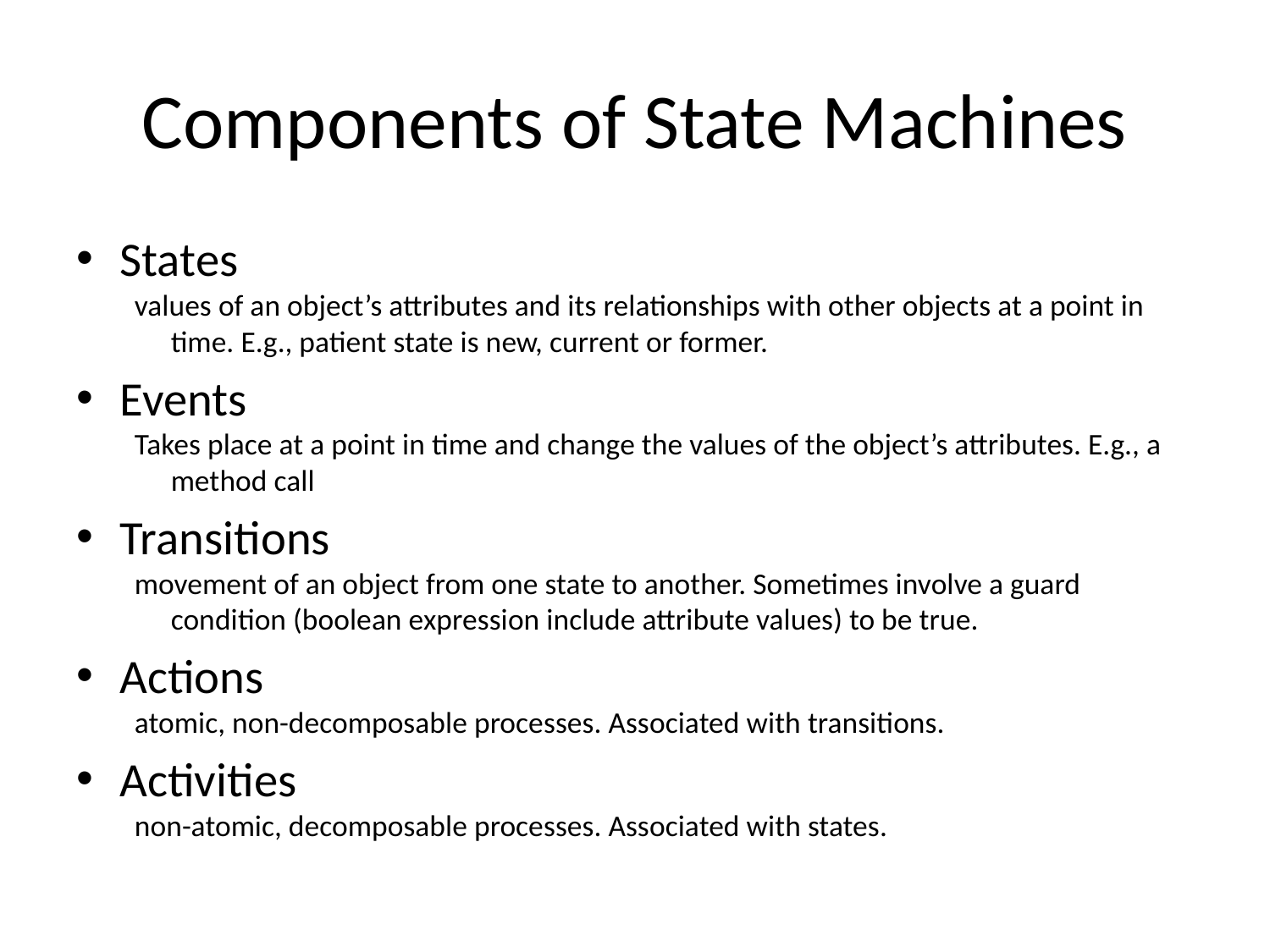

# Components of State Machines
States
values of an object’s attributes and its relationships with other objects at a point in time. E.g., patient state is new, current or former.
Events
Takes place at a point in time and change the values of the object’s attributes. E.g., a method call
Transitions
movement of an object from one state to another. Sometimes involve a guard condition (boolean expression include attribute values) to be true.
Actions
atomic, non-decomposable processes. Associated with transitions.
Activities
non-atomic, decomposable processes. Associated with states.